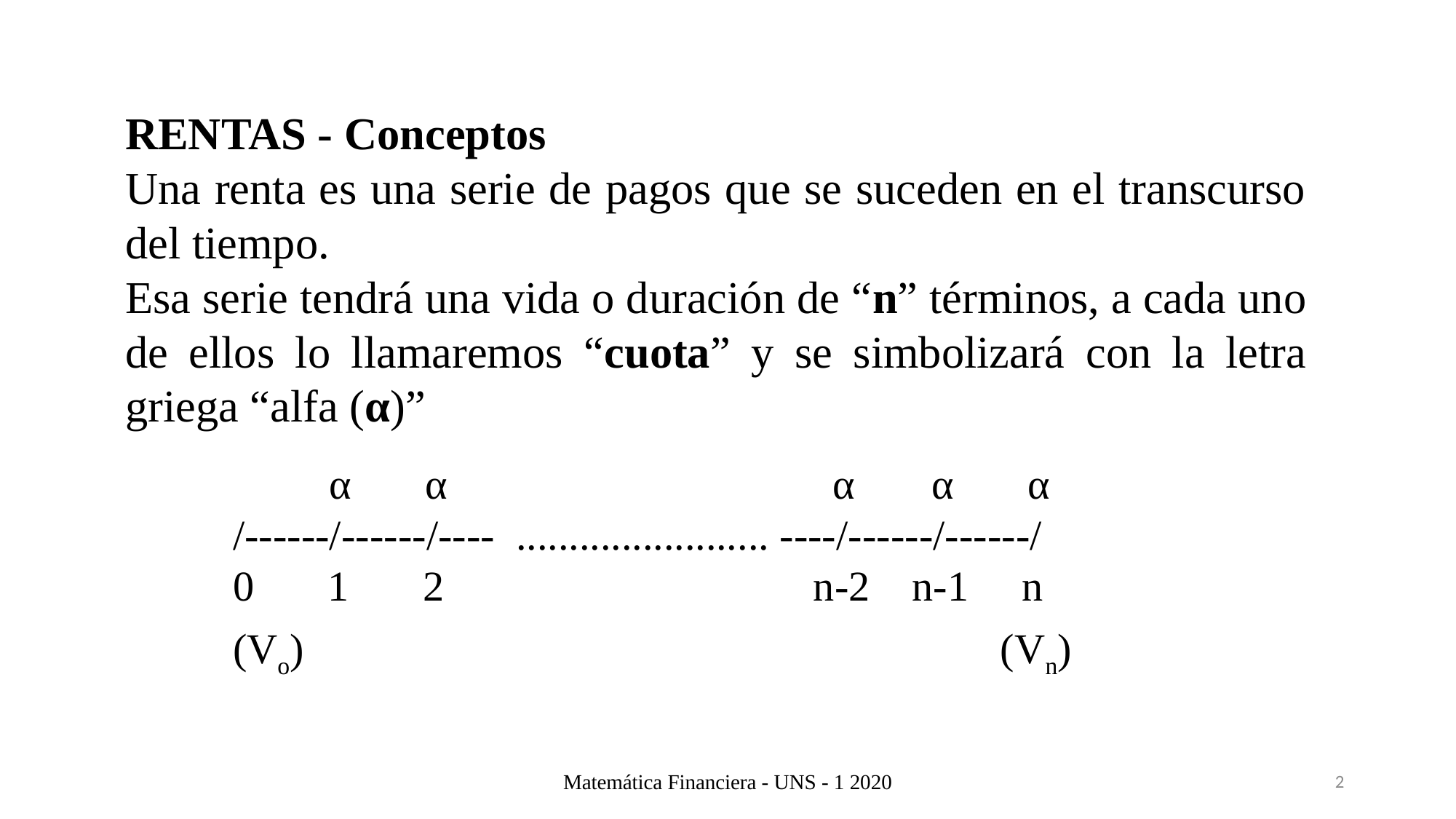

RENTAS - Conceptos
Una renta es una serie de pagos que se suceden en el transcurso del tiempo.
Esa serie tendrá una vida o duración de “n” términos, a cada uno de ellos lo llamaremos “cuota” y se simbolizará con la letra griega “alfa (α)”
 	        α       α				     α	    α       α
/------/------/----  ........................ ----/------/------/
0       1       2                                   n-2    n-1     n
(Vo)                                                                  (Vn)
Matemática Financiera - UNS - 1 2020
2